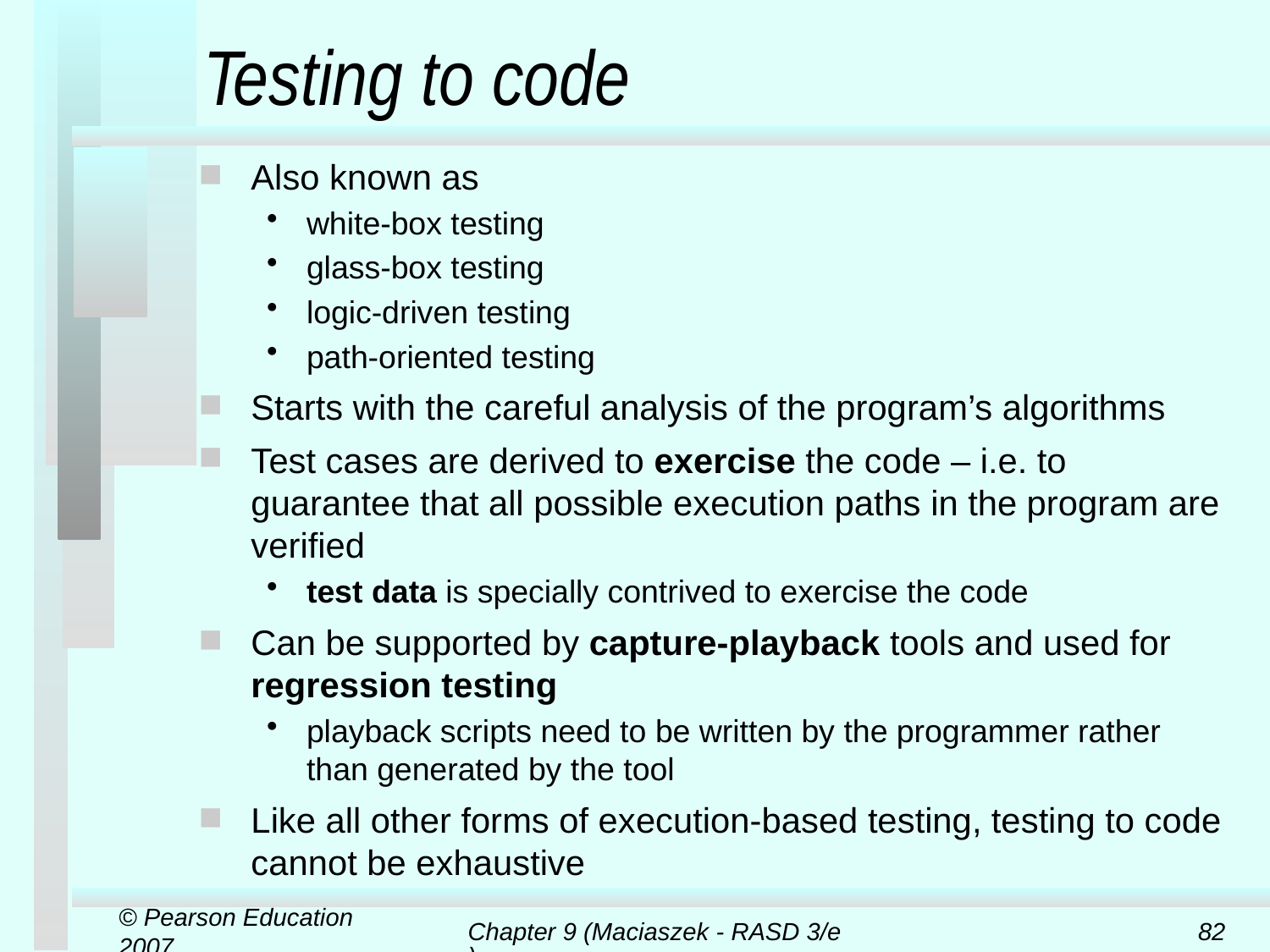

# Testing to code
Also known as
white-box testing
glass-box testing
logic-driven testing
path-oriented testing
Starts with the careful analysis of the program’s algorithms
Test cases are derived to exercise the code – i.e. to guarantee that all possible execution paths in the program are verified
test data is specially contrived to exercise the code
Can be supported by capture-playback tools and used for regression testing
playback scripts need to be written by the programmer rather than generated by the tool
Like all other forms of execution-based testing, testing to code cannot be exhaustive
© Pearson Education 2007
Chapter 9 (Maciaszek - RASD 3/e)
82